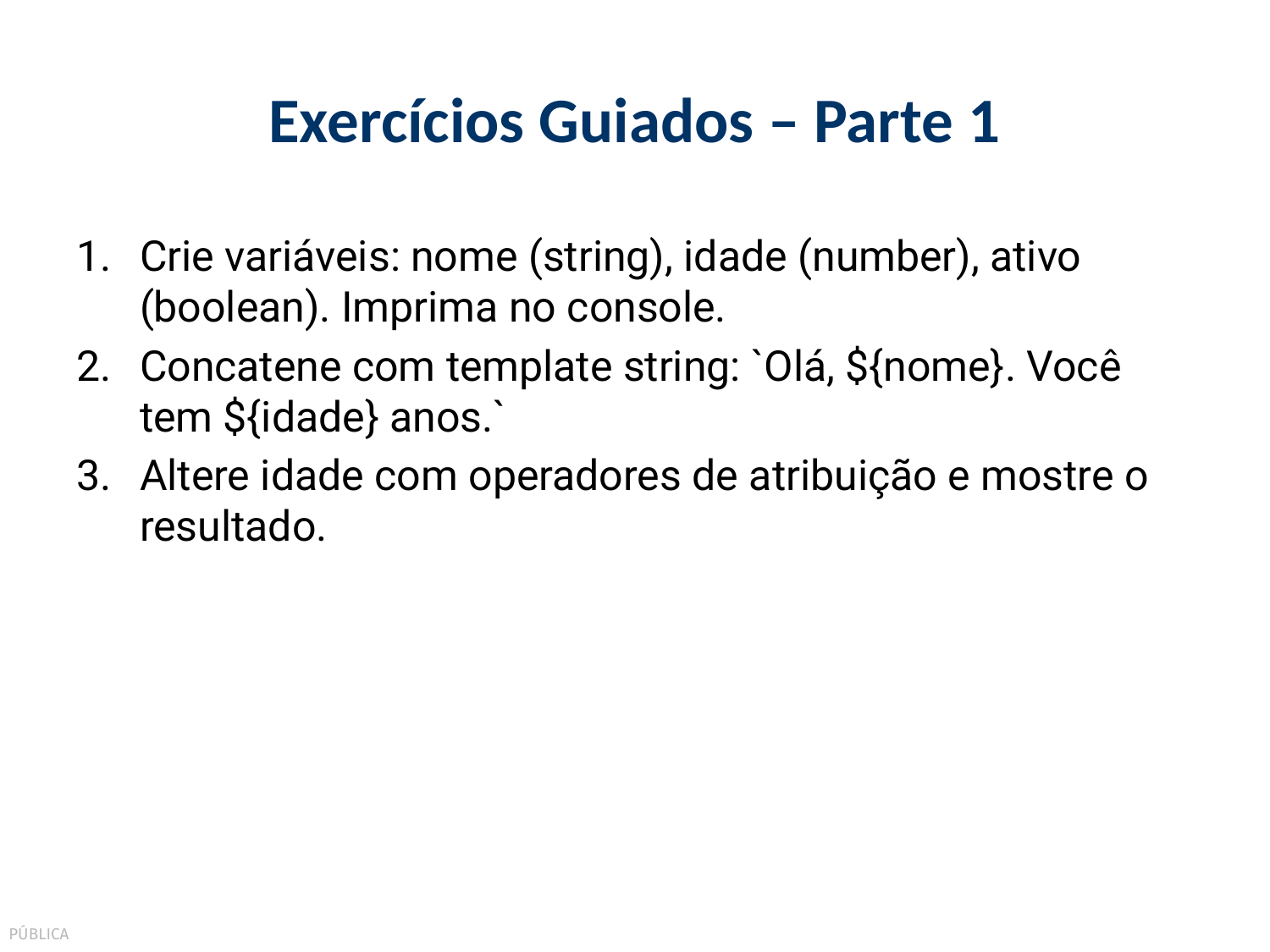

# Exercícios Guiados – Parte 1
Crie variáveis: nome (string), idade (number), ativo (boolean). Imprima no console.
Concatene com template string: `Olá, ${nome}. Você tem ${idade} anos.`
Altere idade com operadores de atribuição e mostre o resultado.